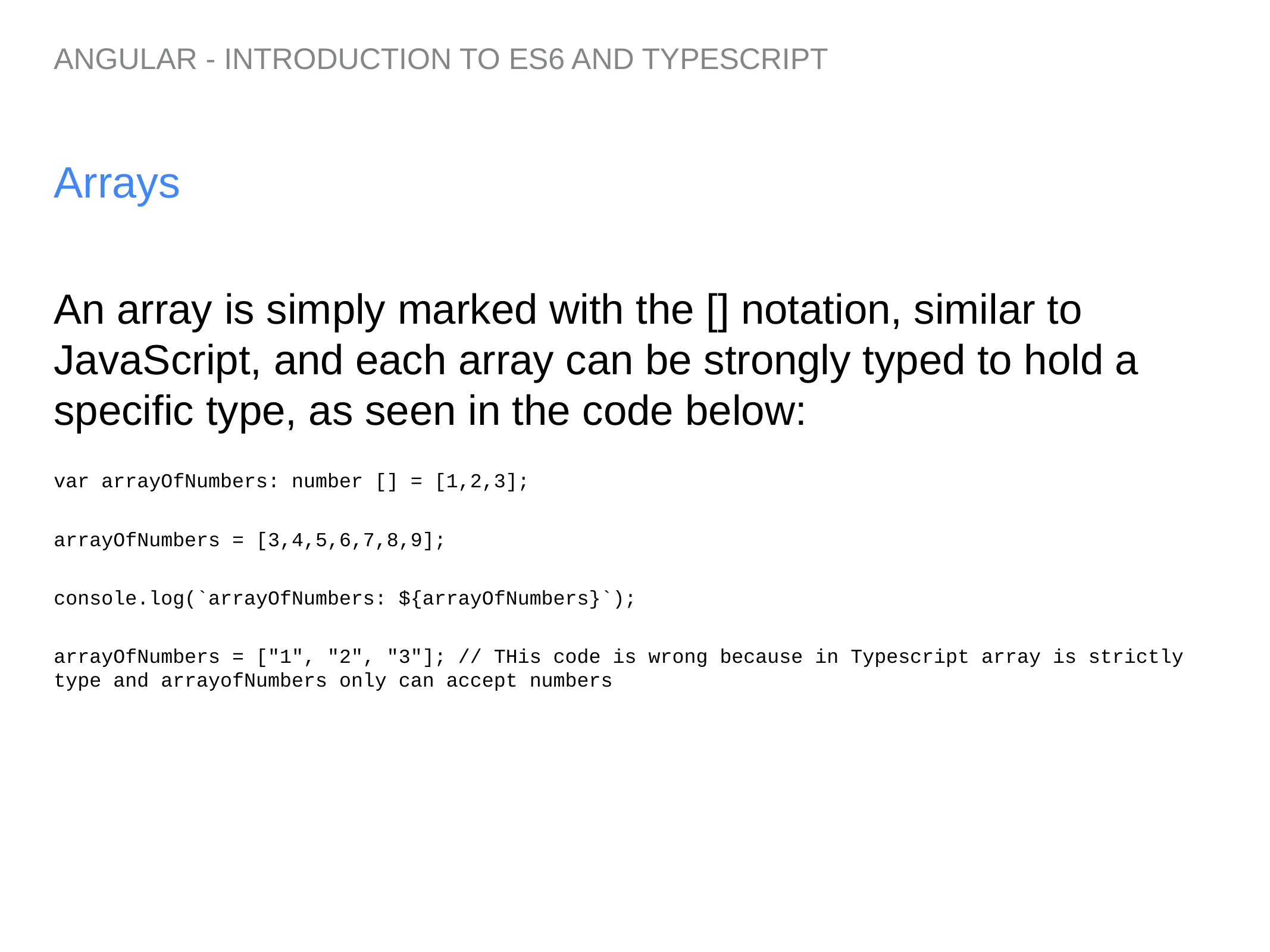

ANGULAR - INTRODUCTION TO ES6 AND TYPESCRIPT
# Arrays
An array is simply marked with the [] notation, similar to JavaScript, and each array can be strongly typed to hold a specific type, as seen in the code below:
var arrayOfNumbers: number [] = [1,2,3];
arrayOfNumbers = [3,4,5,6,7,8,9];
console.log(`arrayOfNumbers: ${arrayOfNumbers}`);
arrayOfNumbers = ["1", "2", "3"]; // THis code is wrong because in Typescript array is strictly type and arrayofNumbers only can accept numbers